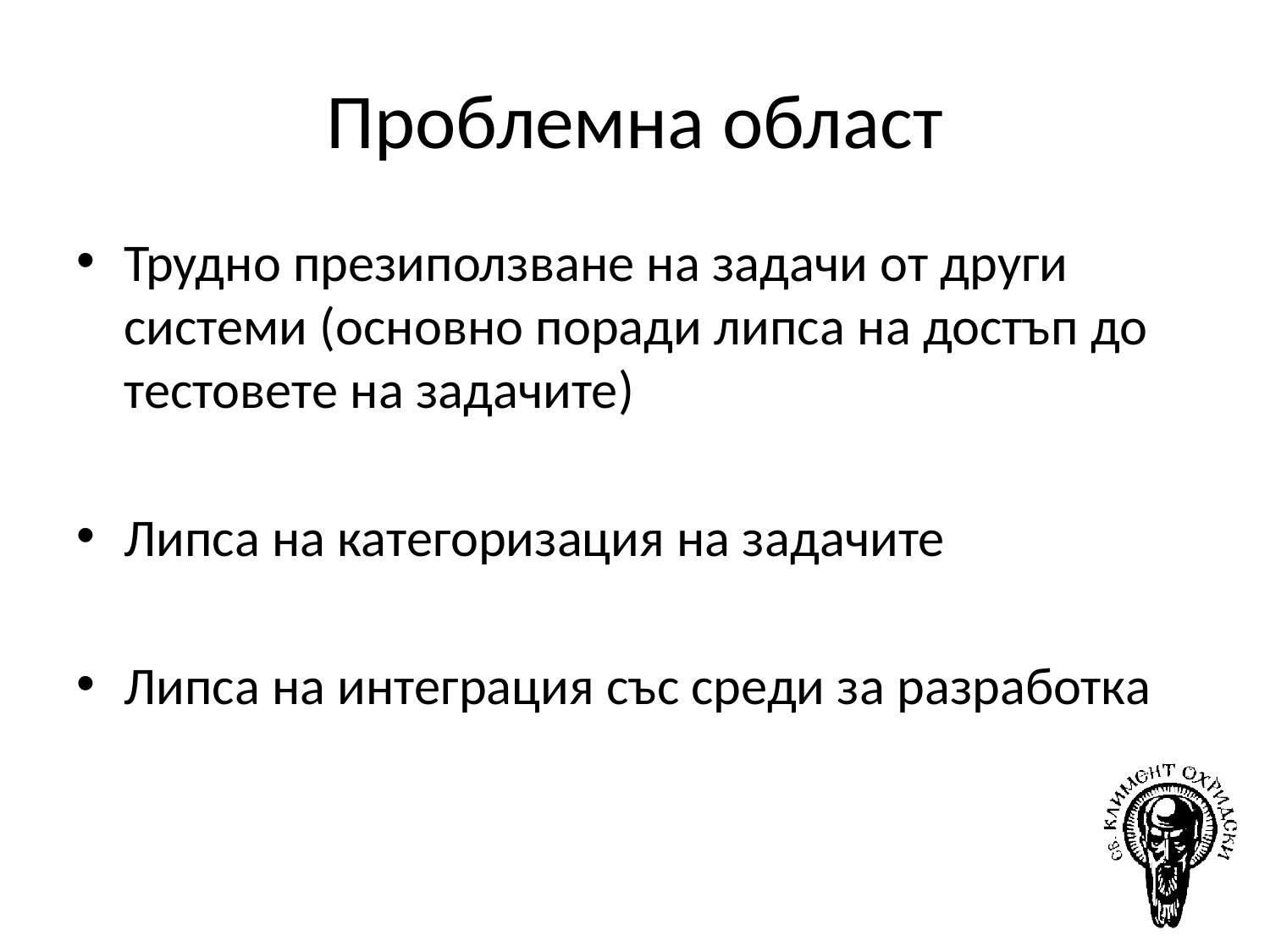

# Проблемна област
Трудно презиползване на задачи от други системи (основно поради липса на достъп до тестовете на задачите)

Липса на категоризация на задачите

Липса на интеграция със среди за разработка